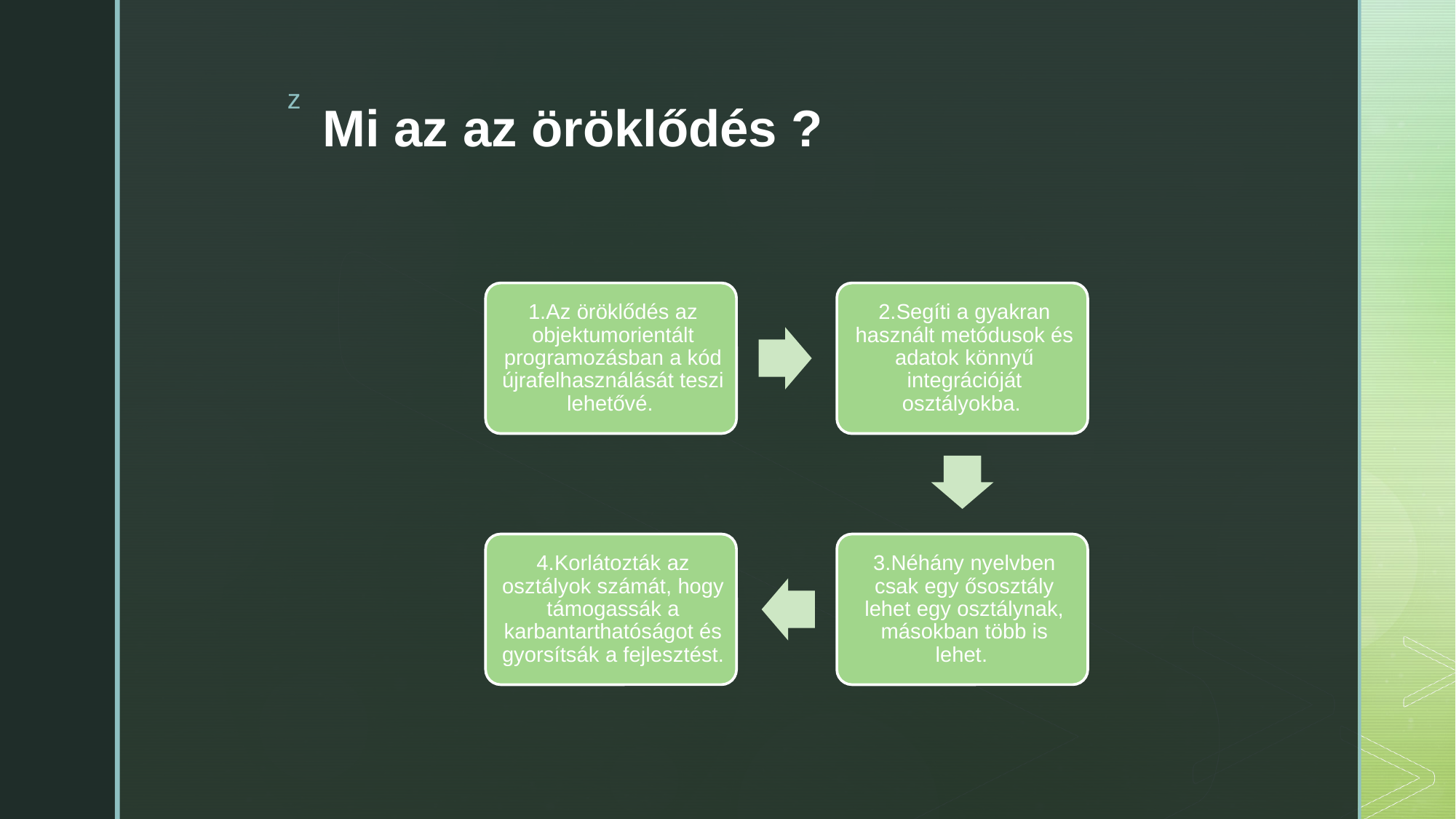

# Mi az az öröklődés ?

1.Az öröklődés az objektumorientált programozásban a kód újrafelhasználását teszi lehetővé.

2.Segíti a gyakran használt metódusok és adatok könnyű integrációját osztályokba.

3.Néhány nyelvben csak egy ősosztály lehet egy osztálynak, másokban több is lehet.

4.Korlátozták az osztályok számát, hogy támogassák a karbantarthatóságot és gyorsítsák a fejlesztést.